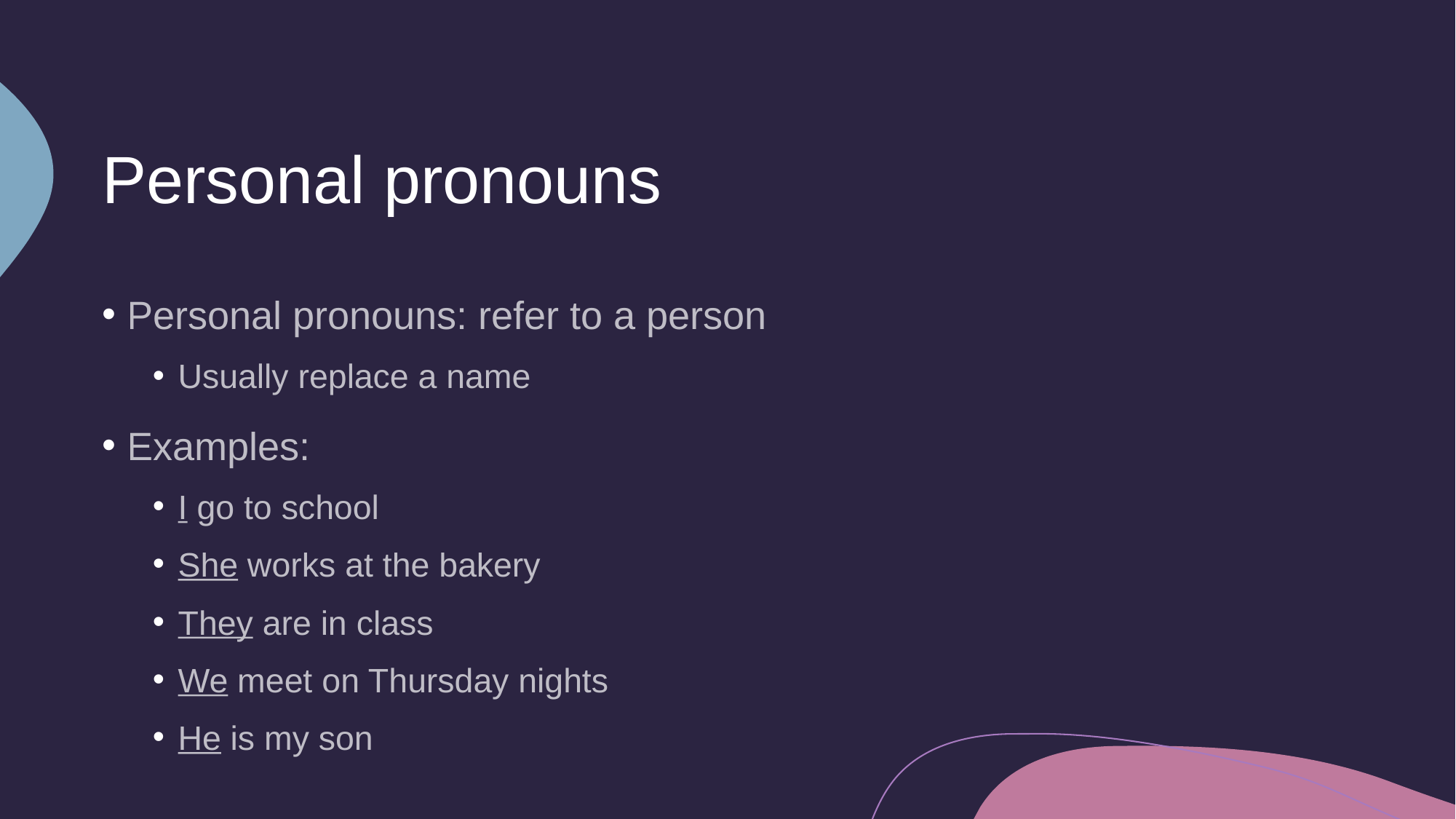

# Personal pronouns
Personal pronouns: refer to a person
Usually replace a name
Examples:
I go to school
She works at the bakery
They are in class
We meet on Thursday nights
He is my son